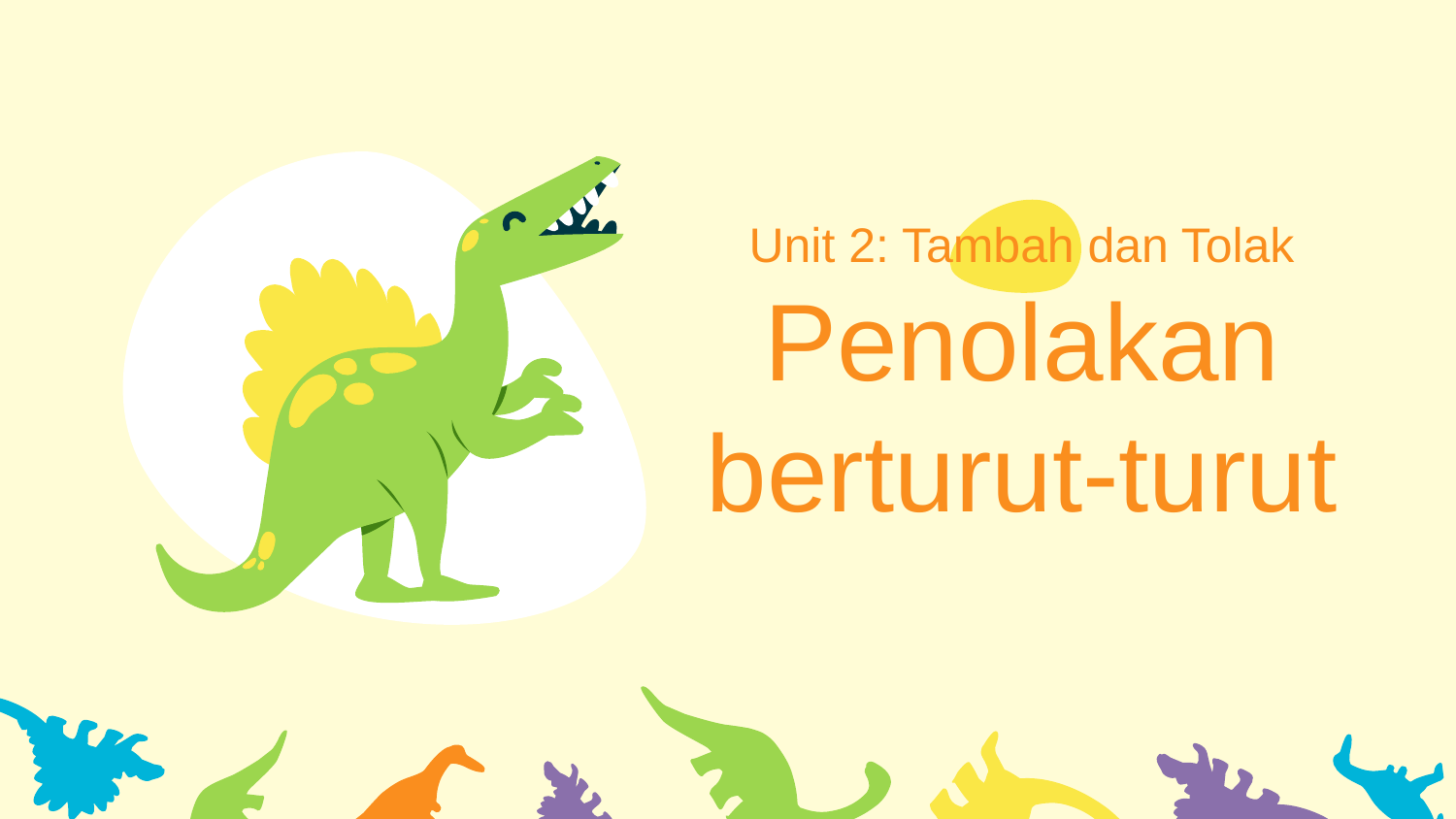

# Unit 2: Tambah dan Tolak Penolakan berturut-turut